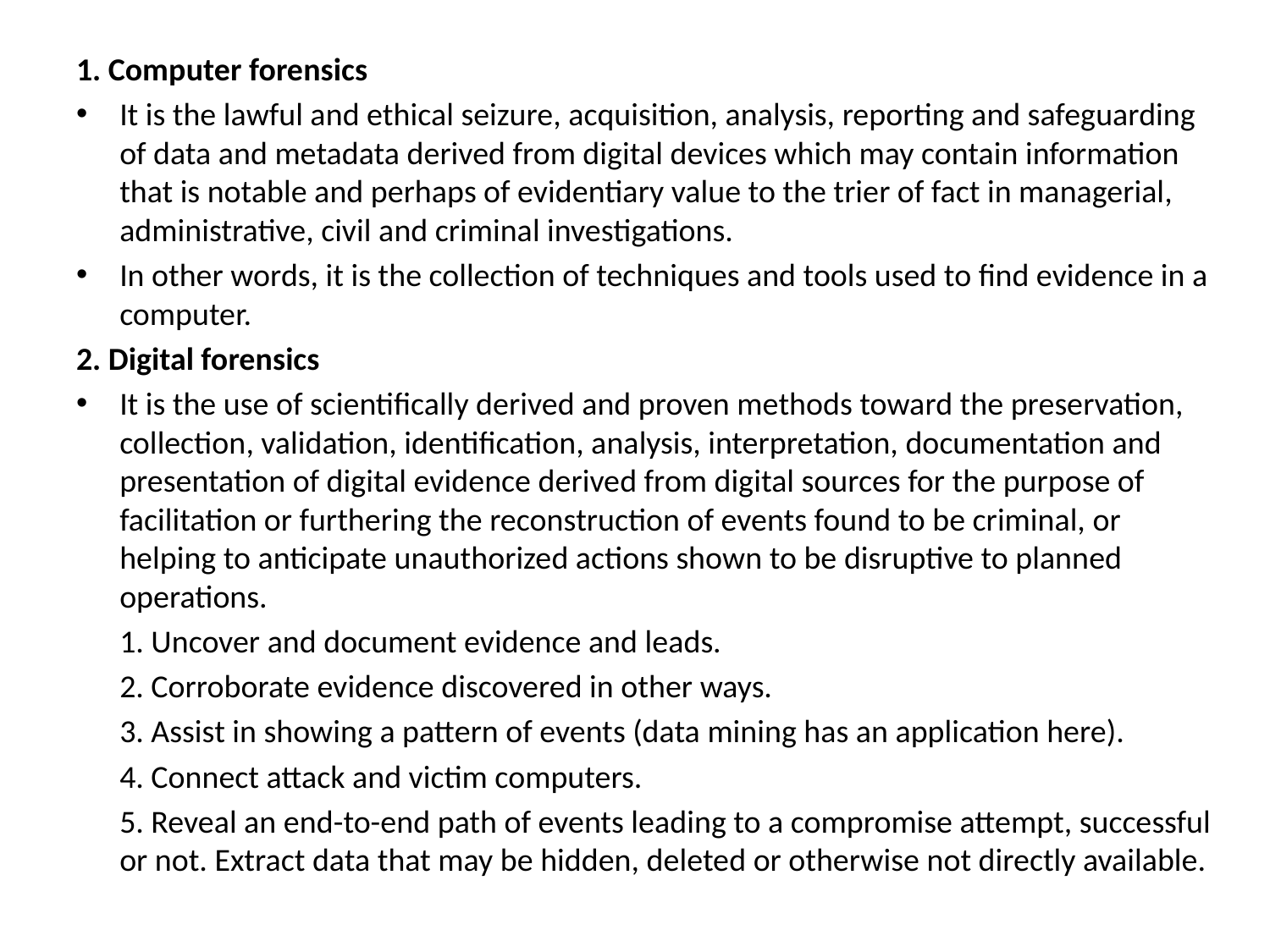

1. Computer forensics
It is the lawful and ethical seizure, acquisition, analysis, reporting and safeguarding of data and metadata derived from digital devices which may contain information that is notable and perhaps of evidentiary value to the trier of fact in managerial, administrative, civil and criminal investigations.
In other words, it is the collection of techniques and tools used to find evidence in a computer.
2. Digital forensics
It is the use of scientifically derived and proven methods toward the preservation, collection, validation, identification, analysis, interpretation, documentation and presentation of digital evidence derived from digital sources for the purpose of facilitation or furthering the reconstruction of events found to be criminal, or helping to anticipate unauthorized actions shown to be disruptive to planned operations.
	1. Uncover and document evidence and leads.
	2. Corroborate evidence discovered in other ways.
	3. Assist in showing a pattern of events (data mining has an application here).
	4. Connect attack and victim computers.
	5. Reveal an end-to-end path of events leading to a compromise attempt, successful or not. Extract data that may be hidden, deleted or otherwise not directly available.